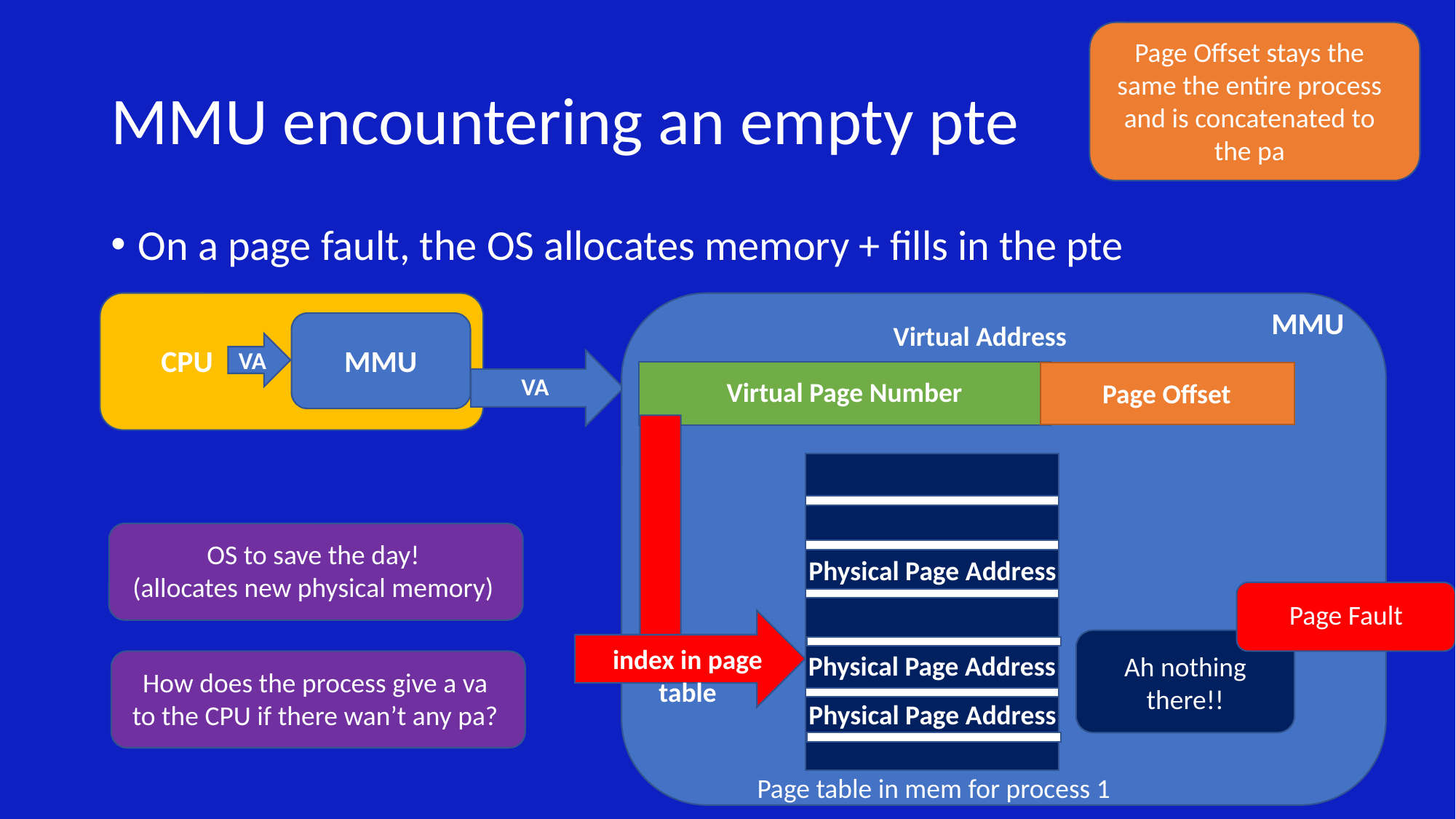

Page Offset stays the same the entire process and is concatenated to the pa
# MMU encountering an empty pte
On a page fault, the OS allocates memory + fills in the pte

MMU

Virtual Address

CPU
MMU
VA

VA
Virtual Page Number
Page Offset

OS to save the day!
(allocates new physical memory)

Physical Page Address

Page Fault

index in page table

Physical Page Address
Ah nothing there!!

How does the process give a va to the CPU if there wan’t any pa?

Physical Page Address

Page table in mem for process 1